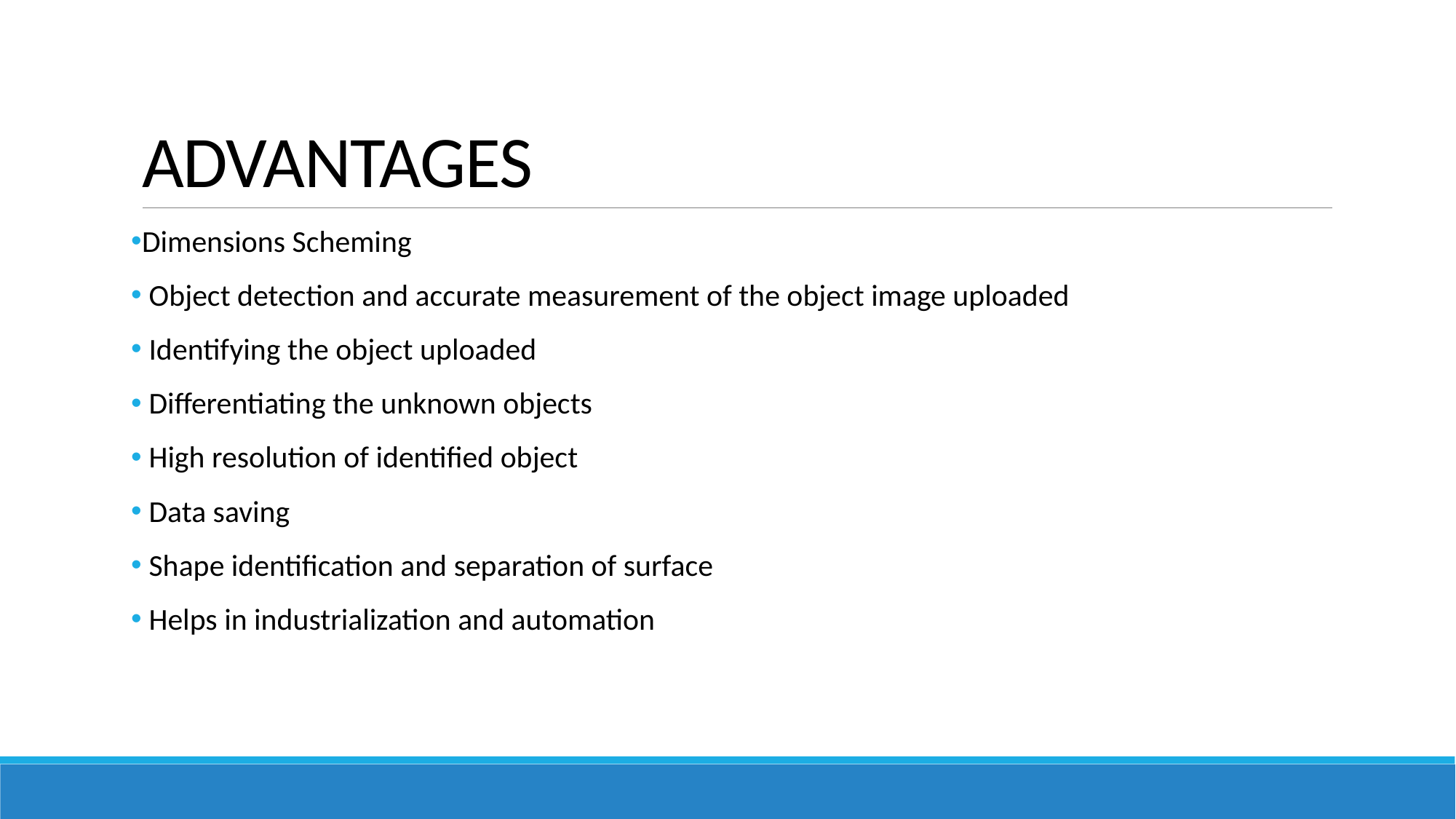

# ADVANTAGES
Dimensions Scheming
 Object detection and accurate measurement of the object image uploaded
 Identifying the object uploaded
 Differentiating the unknown objects
 High resolution of identified object
 Data saving
 Shape identification and separation of surface
 Helps in industrialization and automation